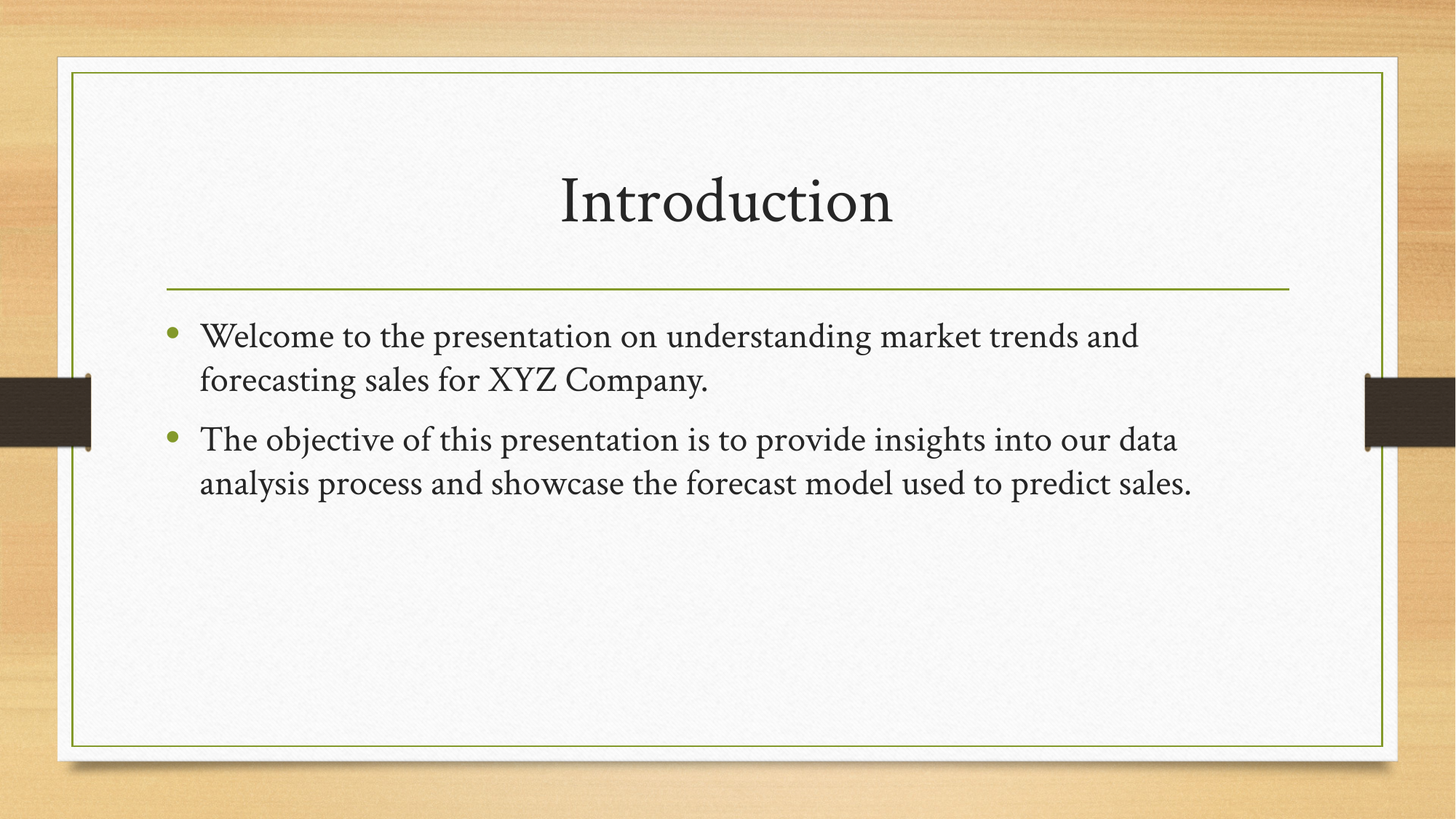

# Introduction
Welcome to the presentation on understanding market trends and forecasting sales for XYZ Company.
The objective of this presentation is to provide insights into our data analysis process and showcase the forecast model used to predict sales.